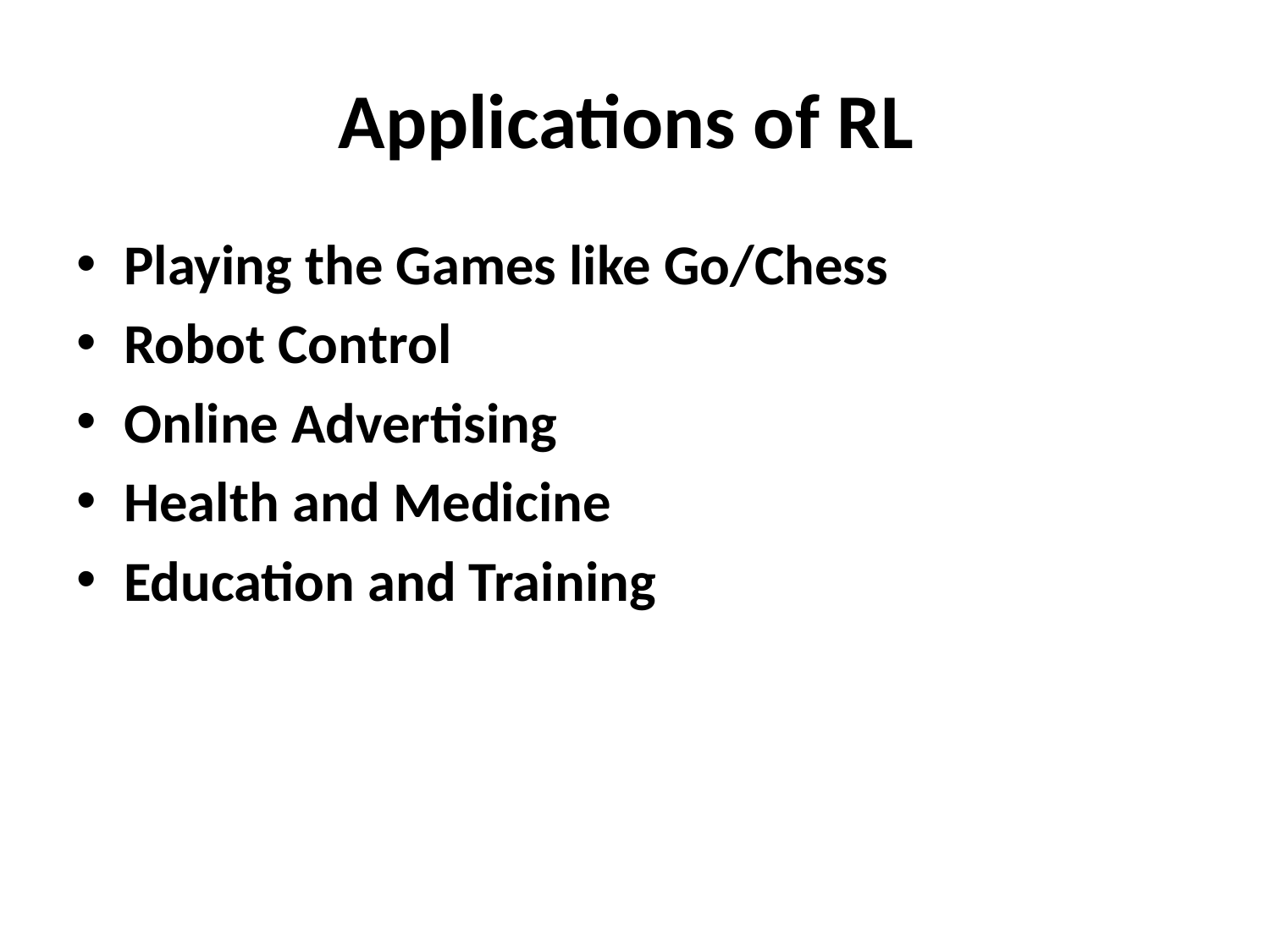

# Applications of RL
Playing the Games like Go/Chess
Robot Control
Online Advertising
Health and Medicine
Education and Training